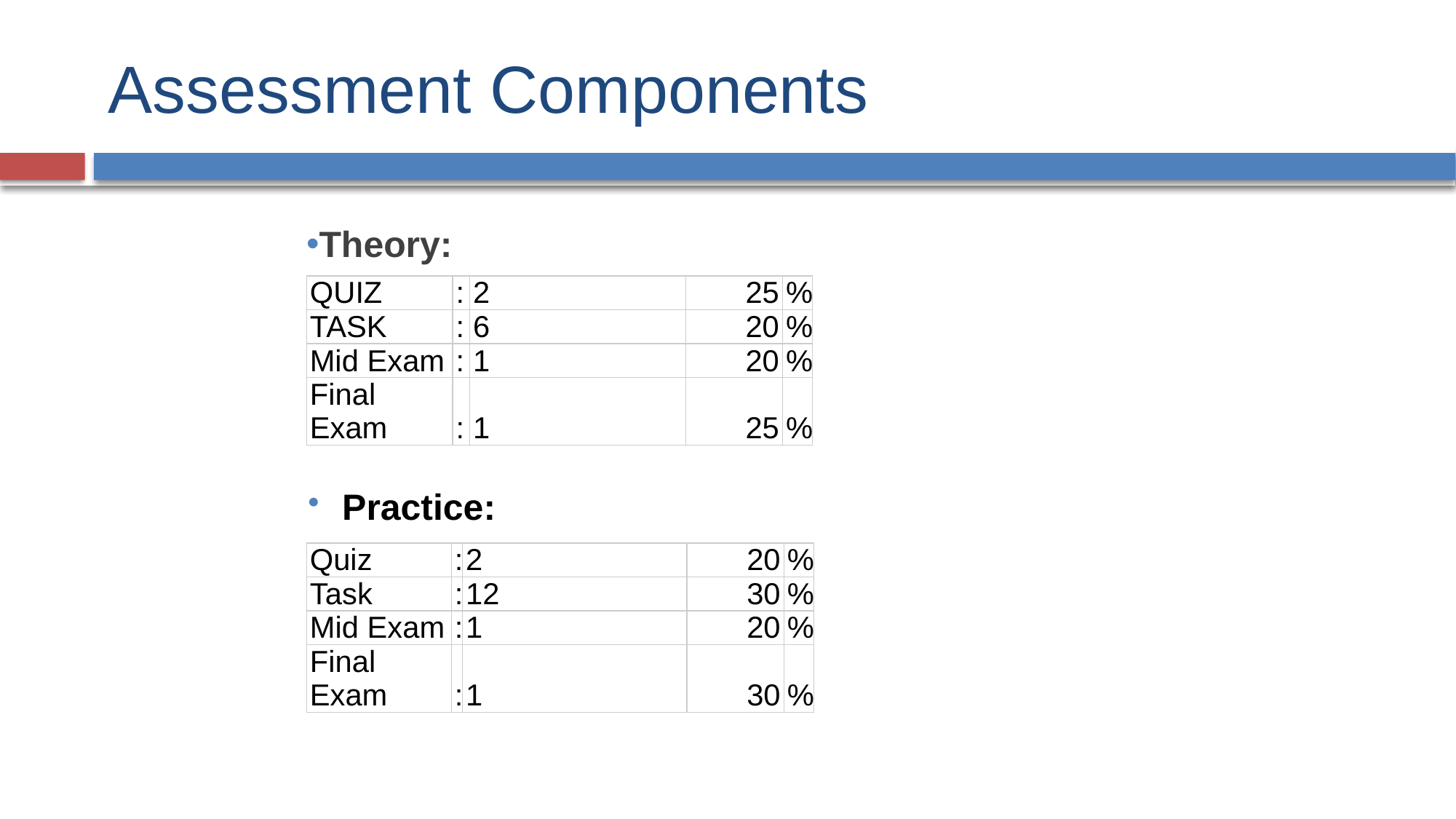

# Assessment Components
Theory:

| QUIZ | : | 2 | 25 | % |
| --- | --- | --- | --- | --- |
| TASK | : | 6 | 20 | % |
| Mid Exam | : | 1 | 20 | % |
| Final Exam | : | 1 | 25 | % |
Practice:
| Quiz | : | 2 | 20 | % |
| --- | --- | --- | --- | --- |
| Task | : | 12 | 30 | % |
| Mid Exam | : | 1 | 20 | % |
| Final Exam | : | 1 | 30 | % |